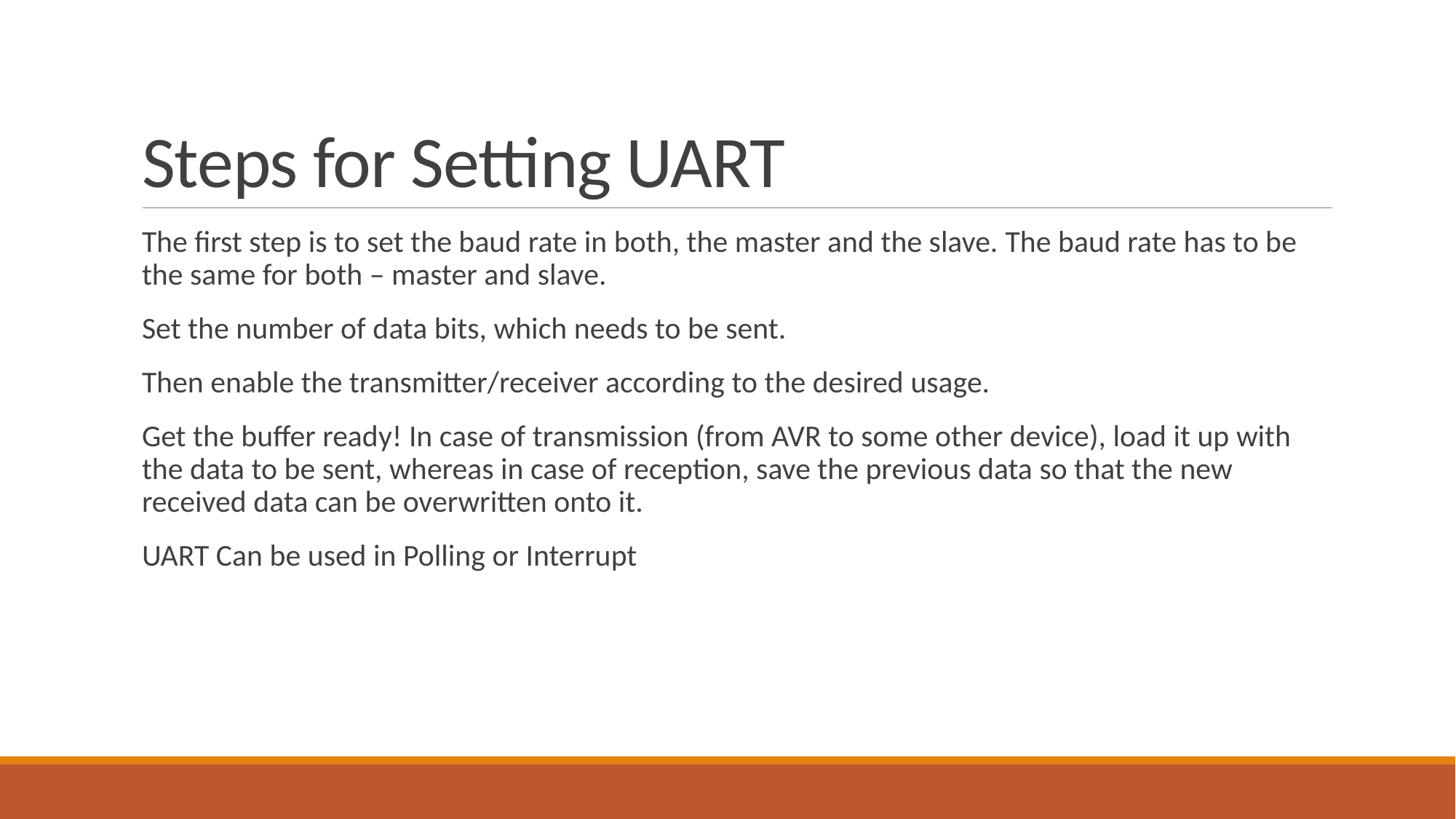

# Steps for Setting UART
The first step is to set the baud rate in both, the master and the slave. The baud rate has to be the same for both – master and slave.
Set the number of data bits, which needs to be sent.
Then enable the transmitter/receiver according to the desired usage.
Get the buffer ready! In case of transmission (from AVR to some other device), load it up with the data to be sent, whereas in case of reception, save the previous data so that the new received data can be overwritten onto it.
UART Can be used in Polling or Interrupt